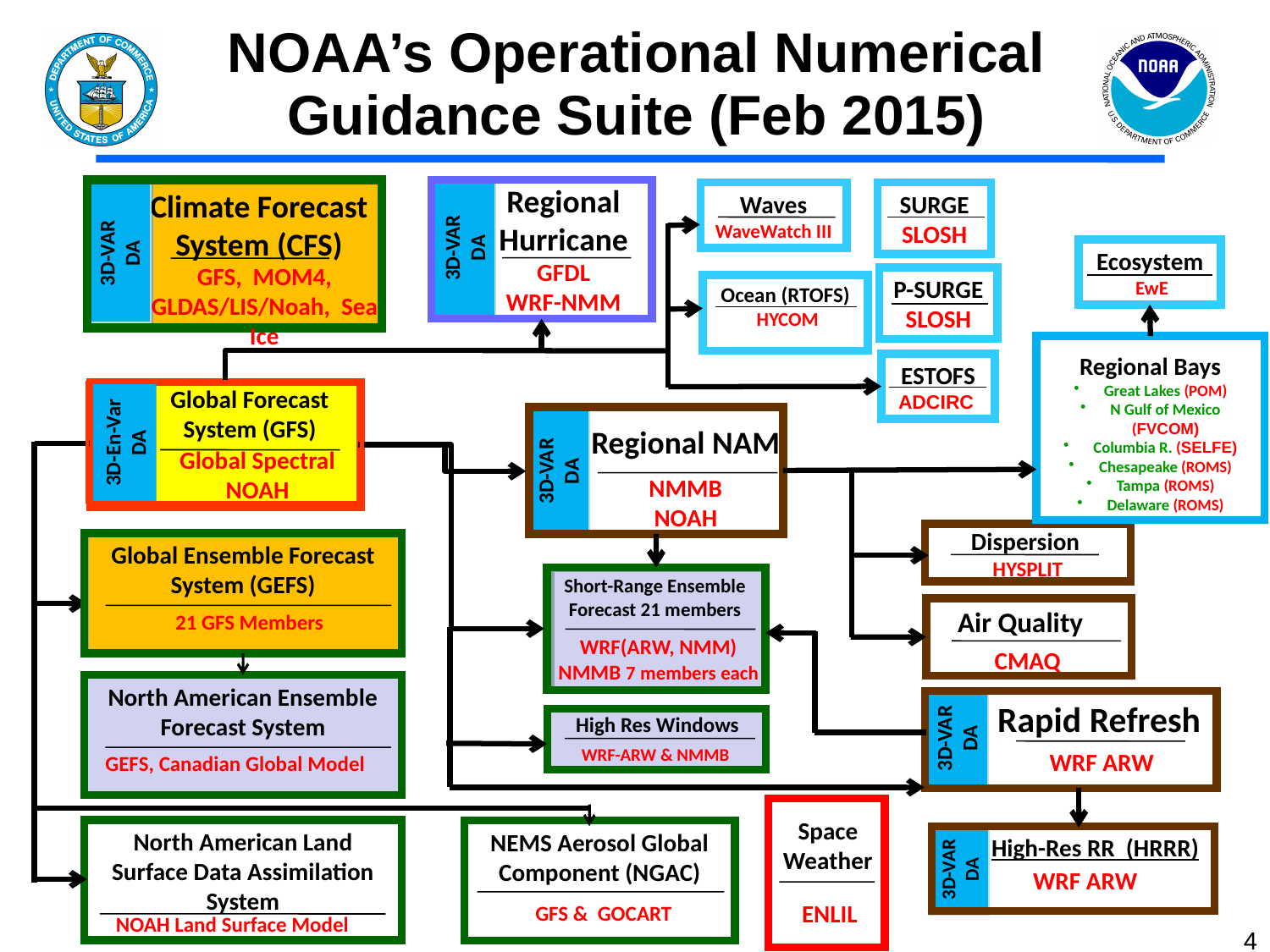

NOAA’s Operational Numerical Guidance Suite (Feb 2015)
Regional Hurricane GFDL
WRF-NMM

Climate Forecast
System (CFS)

Waves
WaveWatch III
SURGE
SLOSH
3D-VAR
DA

3D-VAR
DA
Ecosystem
 EwE
GFS,  MOM4, GLDAS/LIS/Noah,  Sea Ice

P-SURGE
SLOSH
Ocean (RTOFS)
 HYCOM

Regional Bays
Great Lakes (POM)
N Gulf of Mexico (FVCOM)
Columbia R. (SELFE)
Chesapeake (ROMS)
Tampa (ROMS)
Delaware (ROMS)
ESTOFS
ADCIRC
Global Forecast System (GFS)

Regional NAM

NMMB
NOAH
3D-VAR
DA

3D-En-Var
DA
Global Spectral
NOAH

Dispersion
 HYSPLIT

Global Ensemble Forecast System (GEFS)

Short-Range Ensemble Forecast 21 members

Air Quality
CMAQ

21 GFS Members

WRF(ARW, NMM)
NMMB 7 members each

North American Ensemble Forecast System
GEFS, Canadian Global Model

       Rapid Refresh

High Res Windows

3D-VAR
DA

WRF-ARW & NMMB

WRF ARW

Space
Weather
North American Land Surface Data Assimilation System
NEMS Aerosol Global Component (NGAC)
        High-Res RR  (HRRR)

3D-VAR
DA
WRF ARW

ENLIL
GFS &  GOCART
NOAH Land Surface Model

4